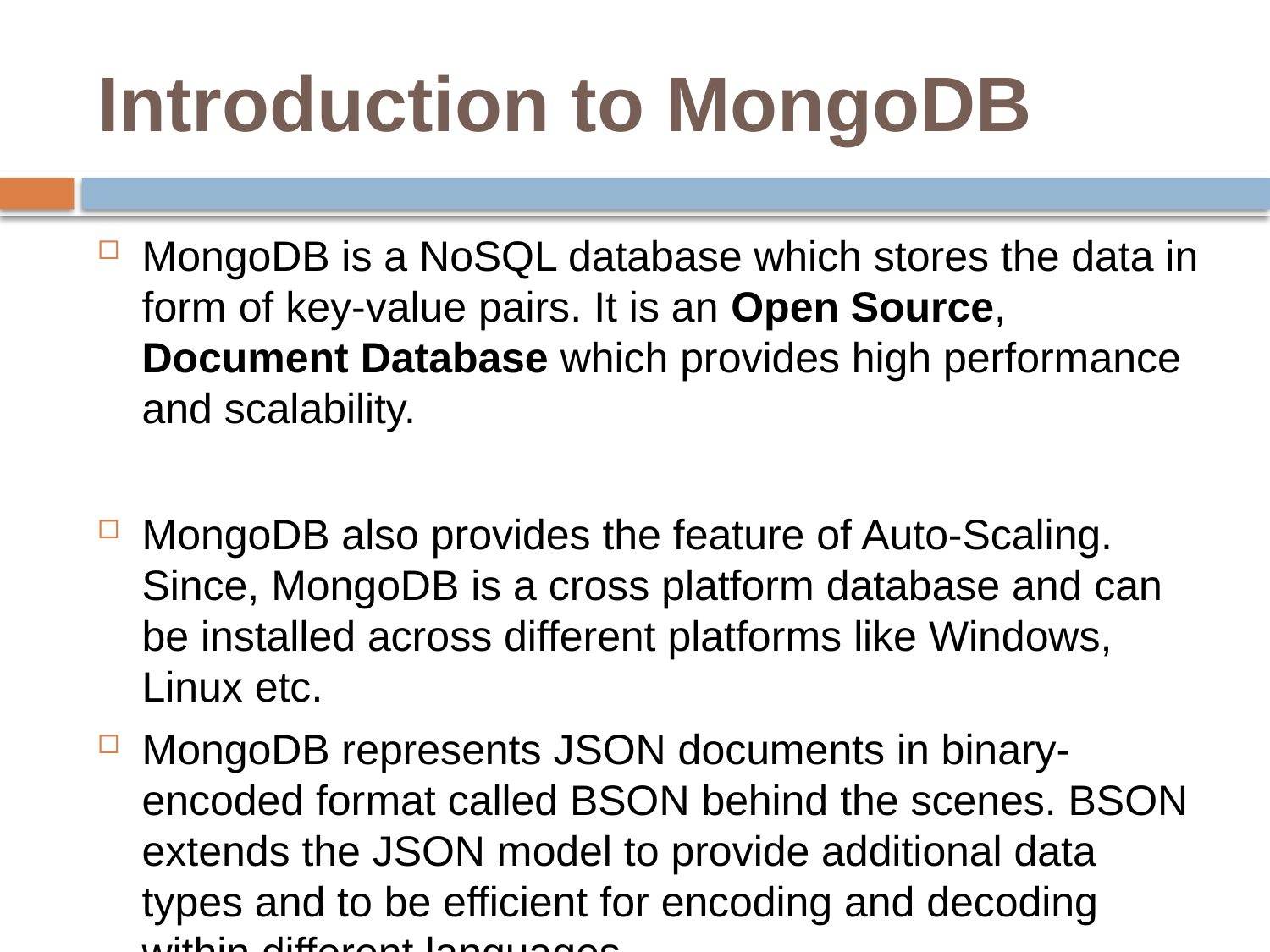

# Introduction to MongoDB
MongoDB is a NoSQL database which stores the data in form of key-value pairs. It is an Open Source, Document Database which provides high performance and scalability.

MongoDB also provides the feature of Auto-Scaling. Since, MongoDB is a cross platform database and can be installed across different platforms like Windows, Linux etc.
MongoDB represents JSON documents in binary-encoded format called BSON behind the scenes. BSON extends the JSON model to provide additional data types and to be efficient for encoding and decoding within different languages.